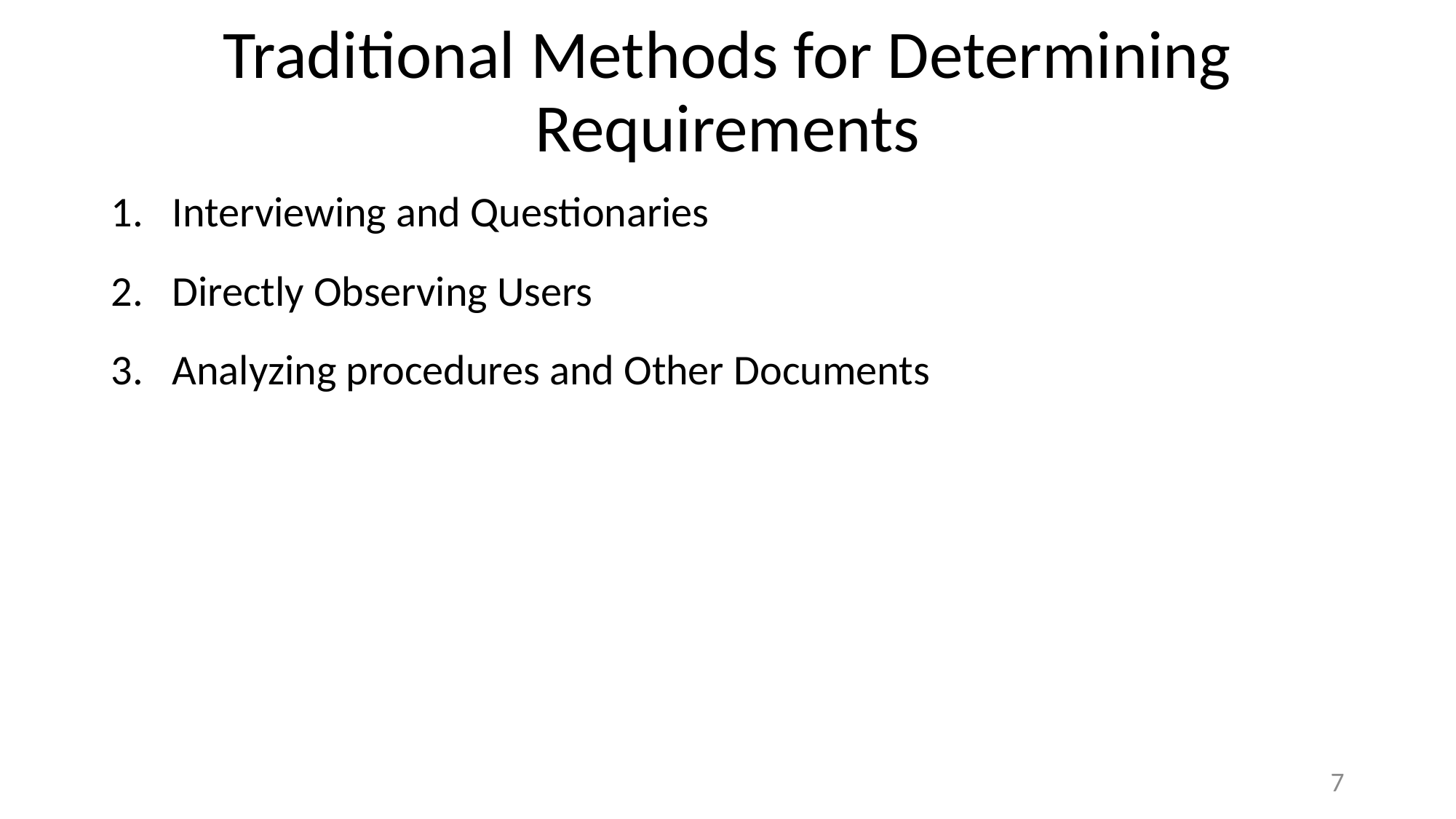

# Traditional Methods for Determining Requirements
Interviewing and Questionaries
Directly Observing Users
Analyzing procedures and Other Documents

7